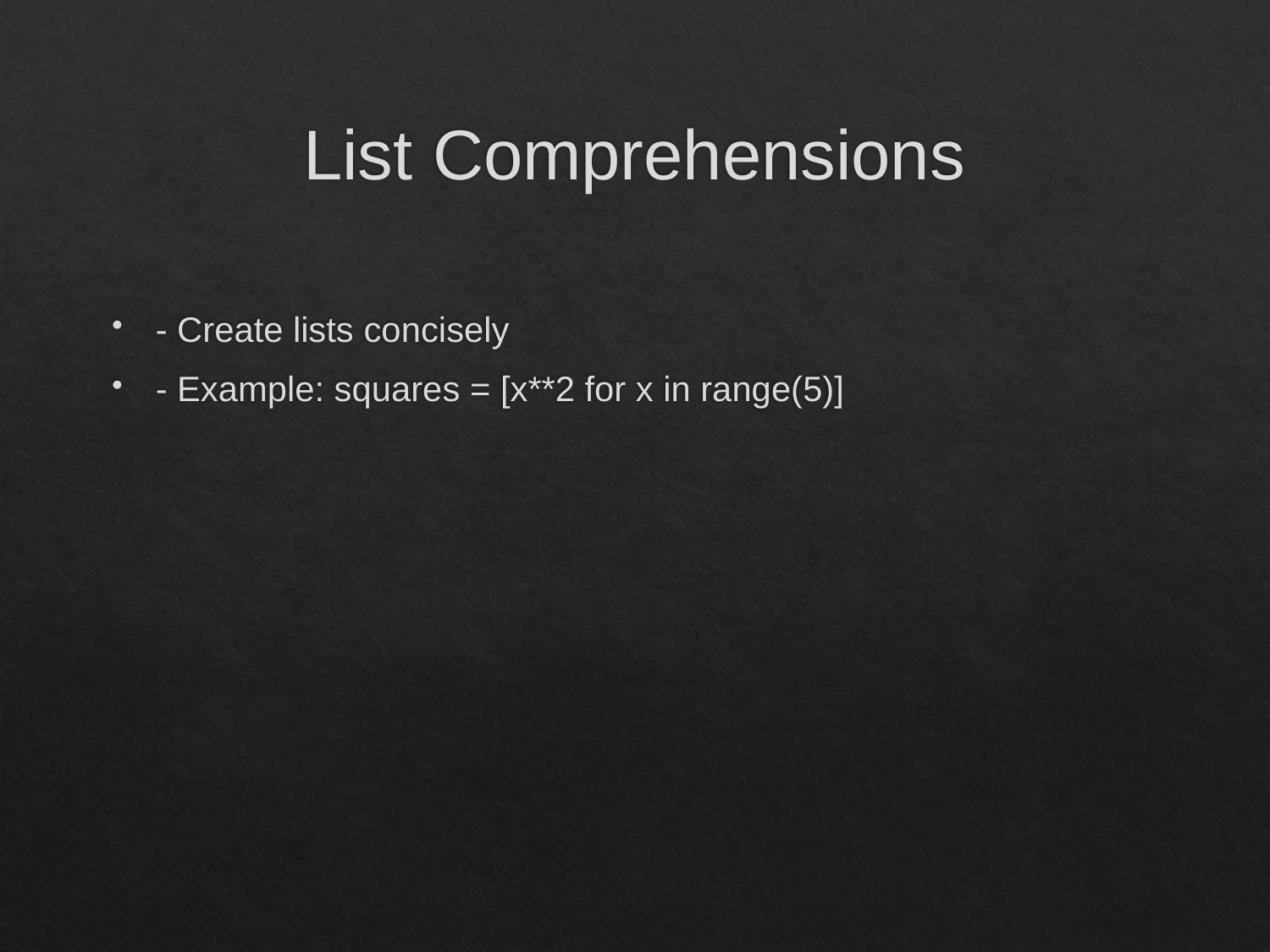

# List Comprehensions

- Create lists concisely
- Example: squares = [x**2 for x in range(5)]